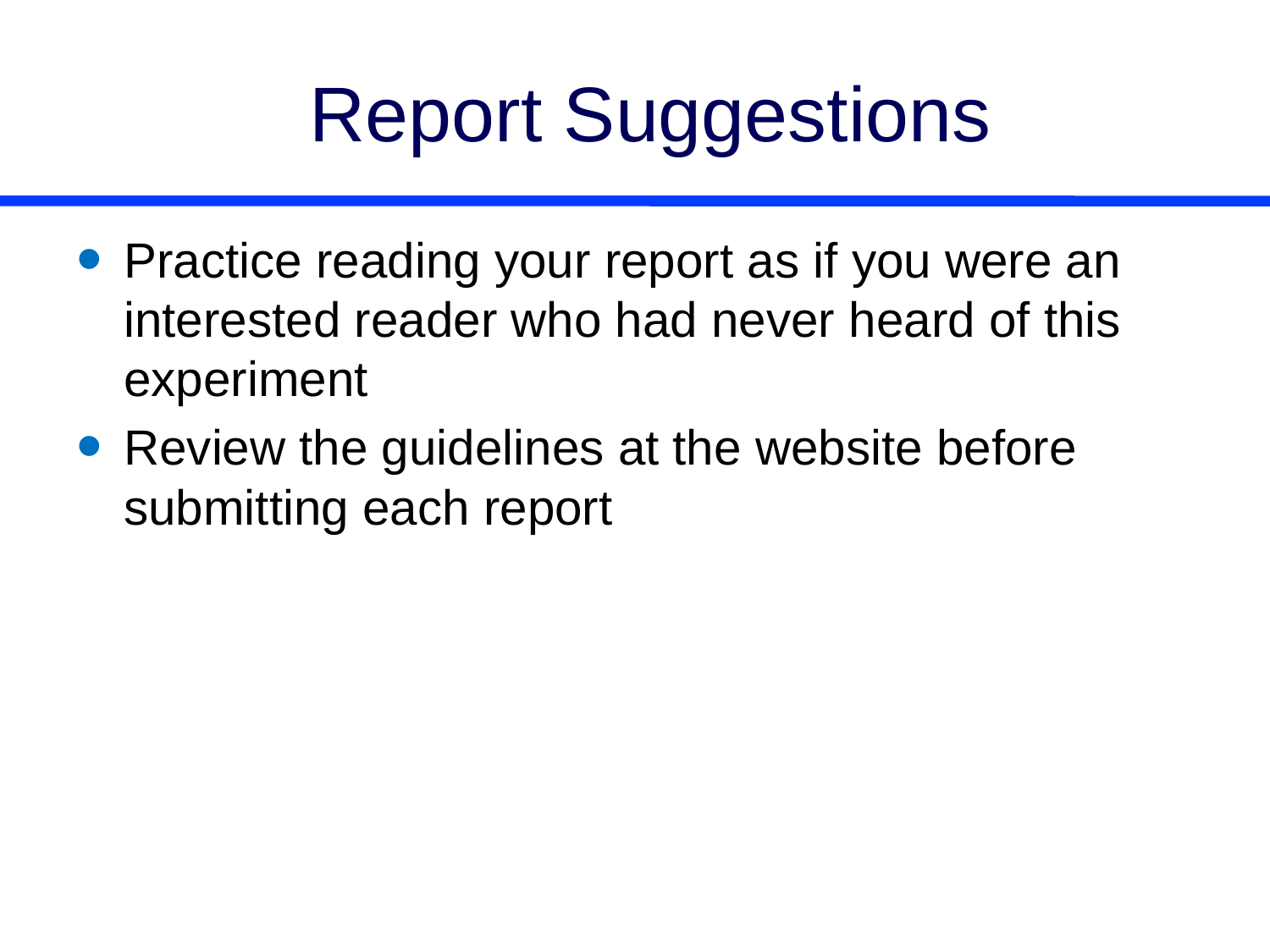

# Report Suggestions
Practice reading your report as if you were an interested reader who had never heard of this experiment
Review the guidelines at the website before submitting each report